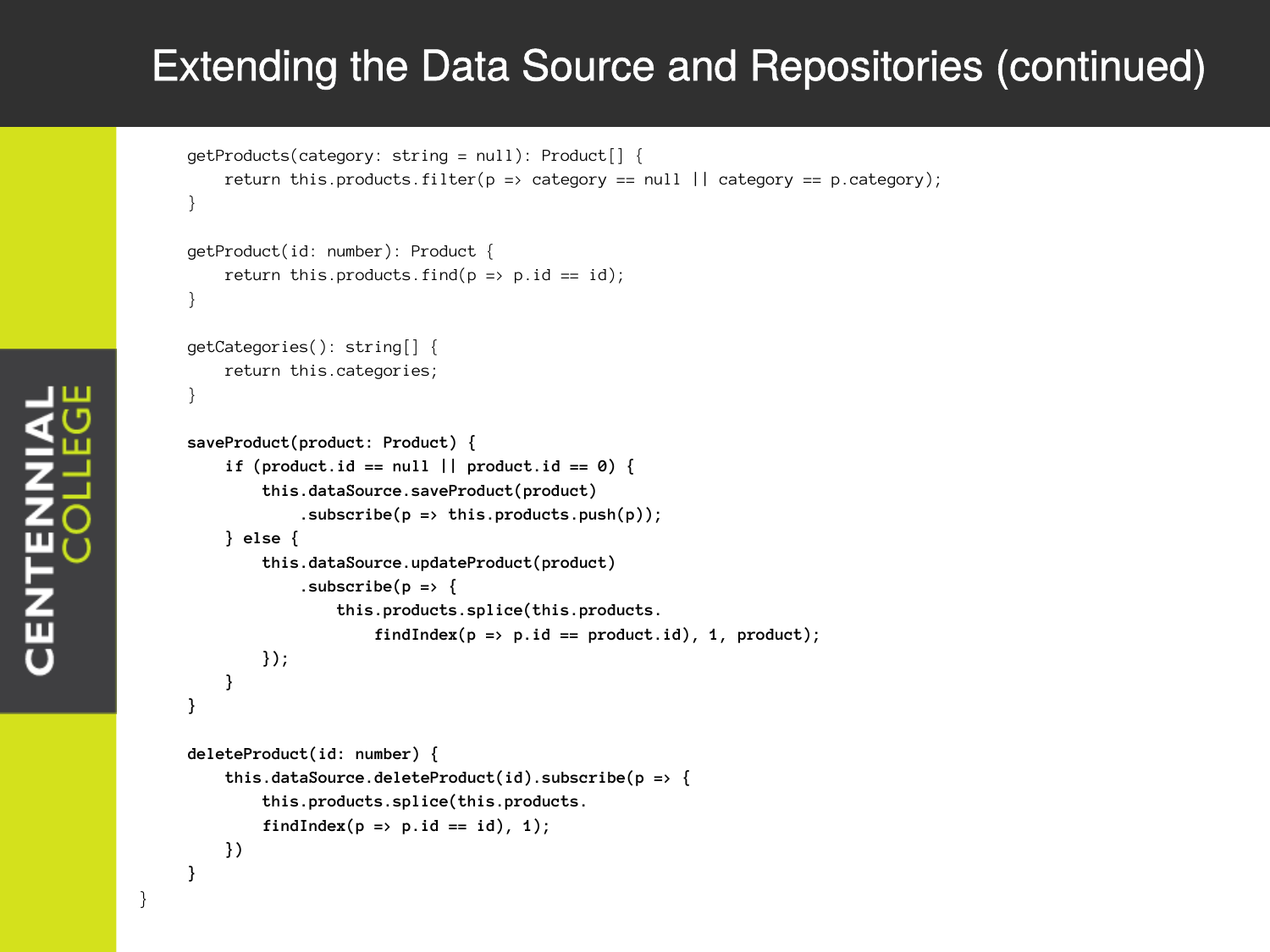

# Extending the Data Source and Repositories (continued)
getProducts(category: string = null): Product[] {
    return this.products.filter(p => category == null || category == p.category);
}

getProduct(id: number): Product {
    return this.products.find(p => p.id == id);
}

getCategories(): string[] {
    return this.categories;
}

saveProduct(product: Product) {
    if (product.id == null || product.id == 0) {
        this.dataSource.saveProduct(product)
            .subscribe(p => this.products.push(p));
    } else {
        this.dataSource.updateProduct(product)
            .subscribe(p => {
                this.products.splice(this.products.
                    findIndex(p => p.id == product.id), 1, product);
        });
    }
}

deleteProduct(id: number) {
    this.dataSource.deleteProduct(id).subscribe(p => {
        this.products.splice(this.products.
        findIndex(p => p.id == id), 1);
    })
}
}